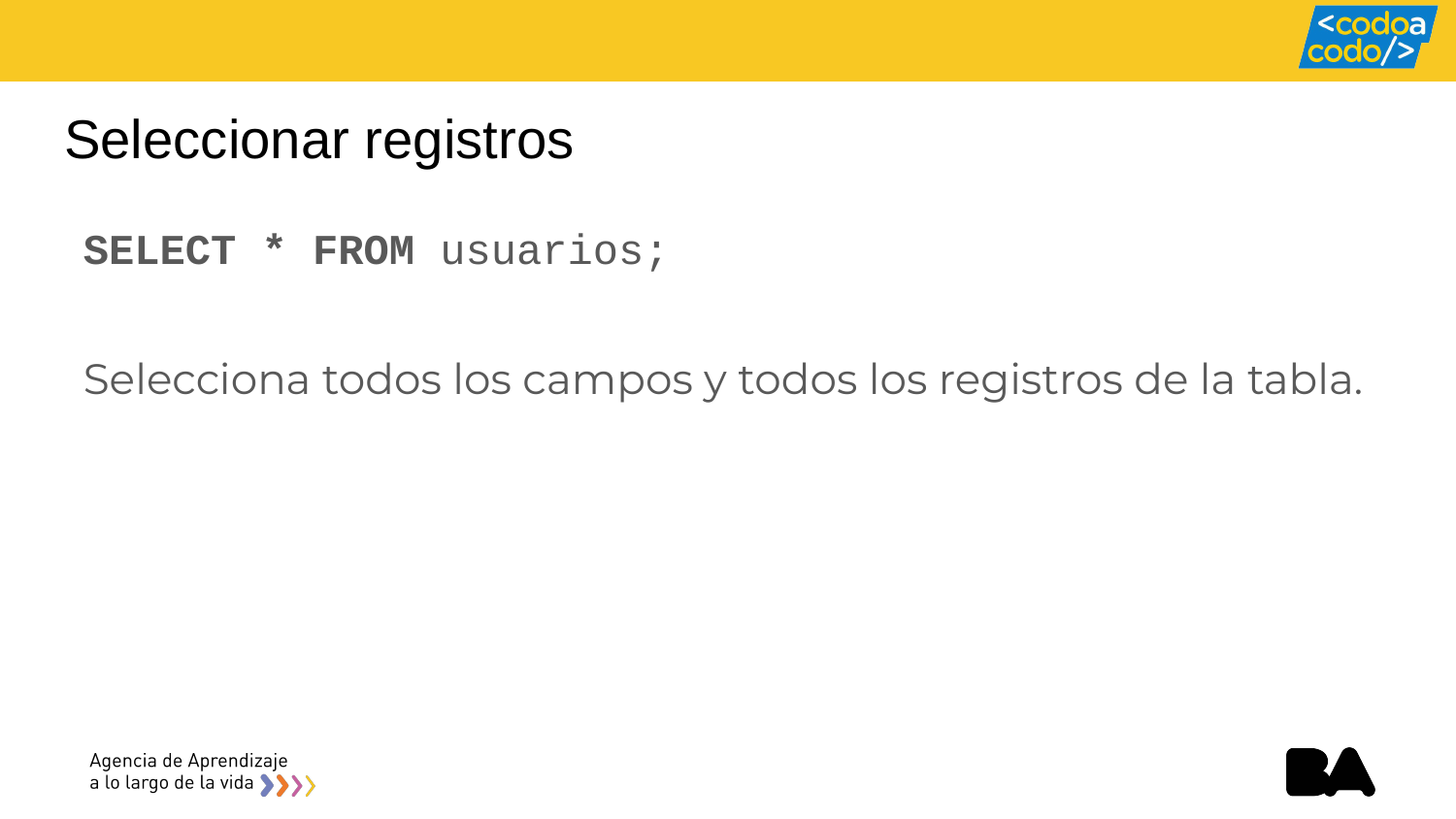

# Seleccionar registros
SELECT * FROM usuarios;

Selecciona todos los campos y todos los registros de la tabla.